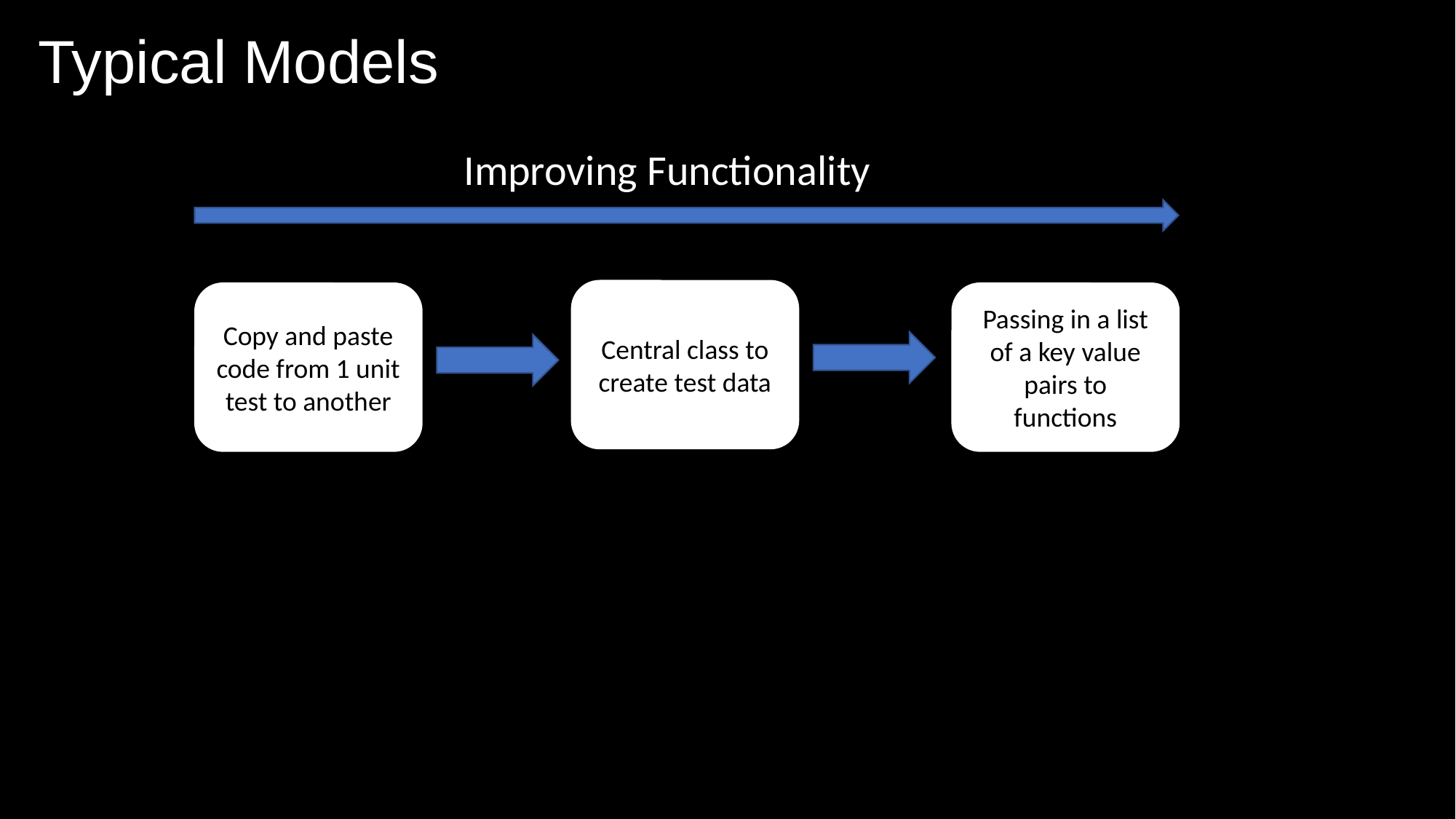

Typical Models
Improving Functionality

Central class to create test data
Copy and paste code from 1 unit test to another
Passing in a list of a key value pairs to functions